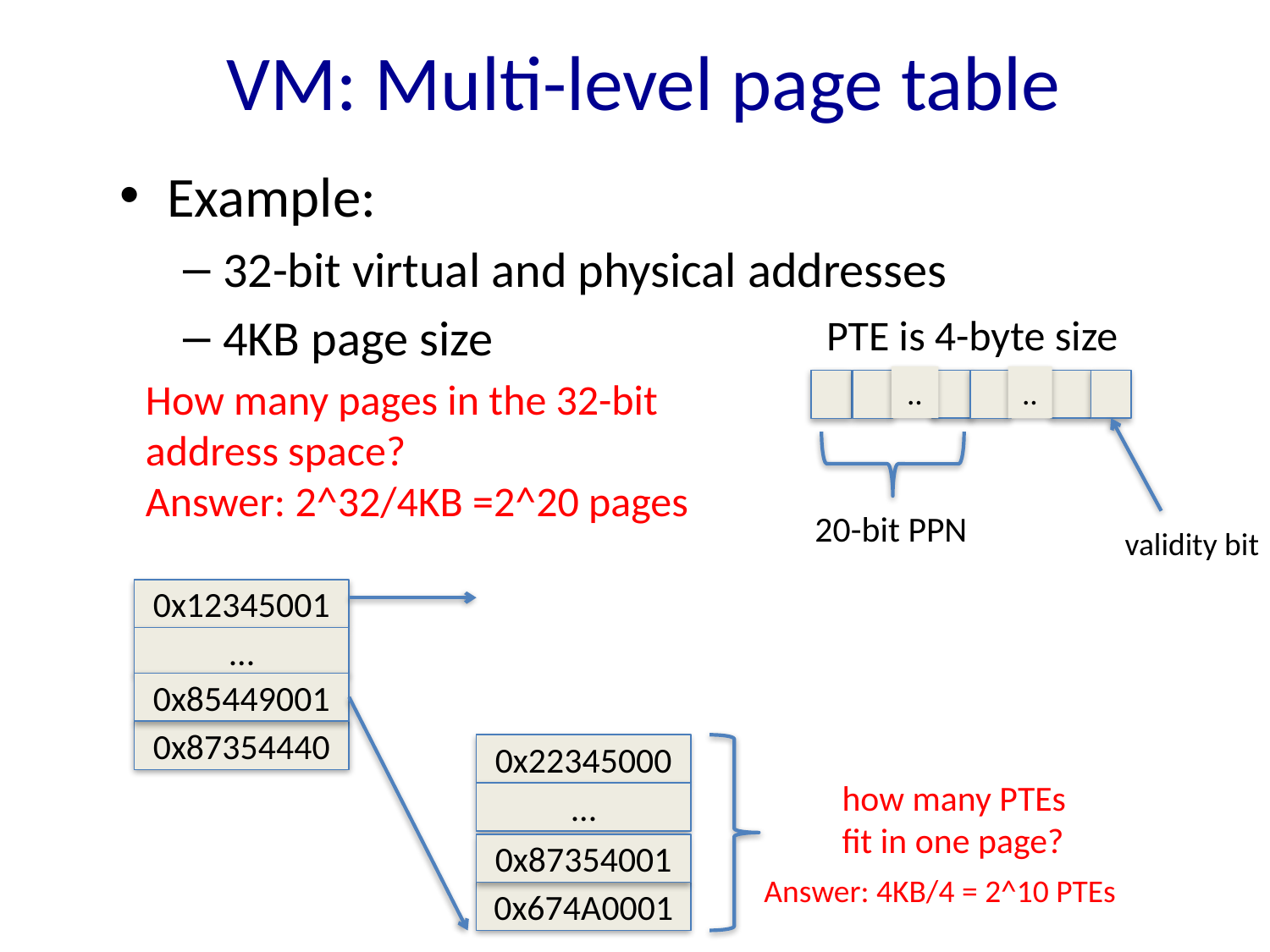

# VM: Multi-level page table
Example:
32-bit virtual and physical addresses
4KB page size
PTE is 4-byte size
..
..

20-bit PPN
validity bit
How many pages in the 32-bit
address space?
Answer: 2^32/4KB =2^20 pages
0x12345001
...
0x85449001
0x87354440
0x22345000
...
0x87354001
0x674A0001

how many PTEs
fit in one page?
Answer: 4KB/4 = 2^10 PTEs